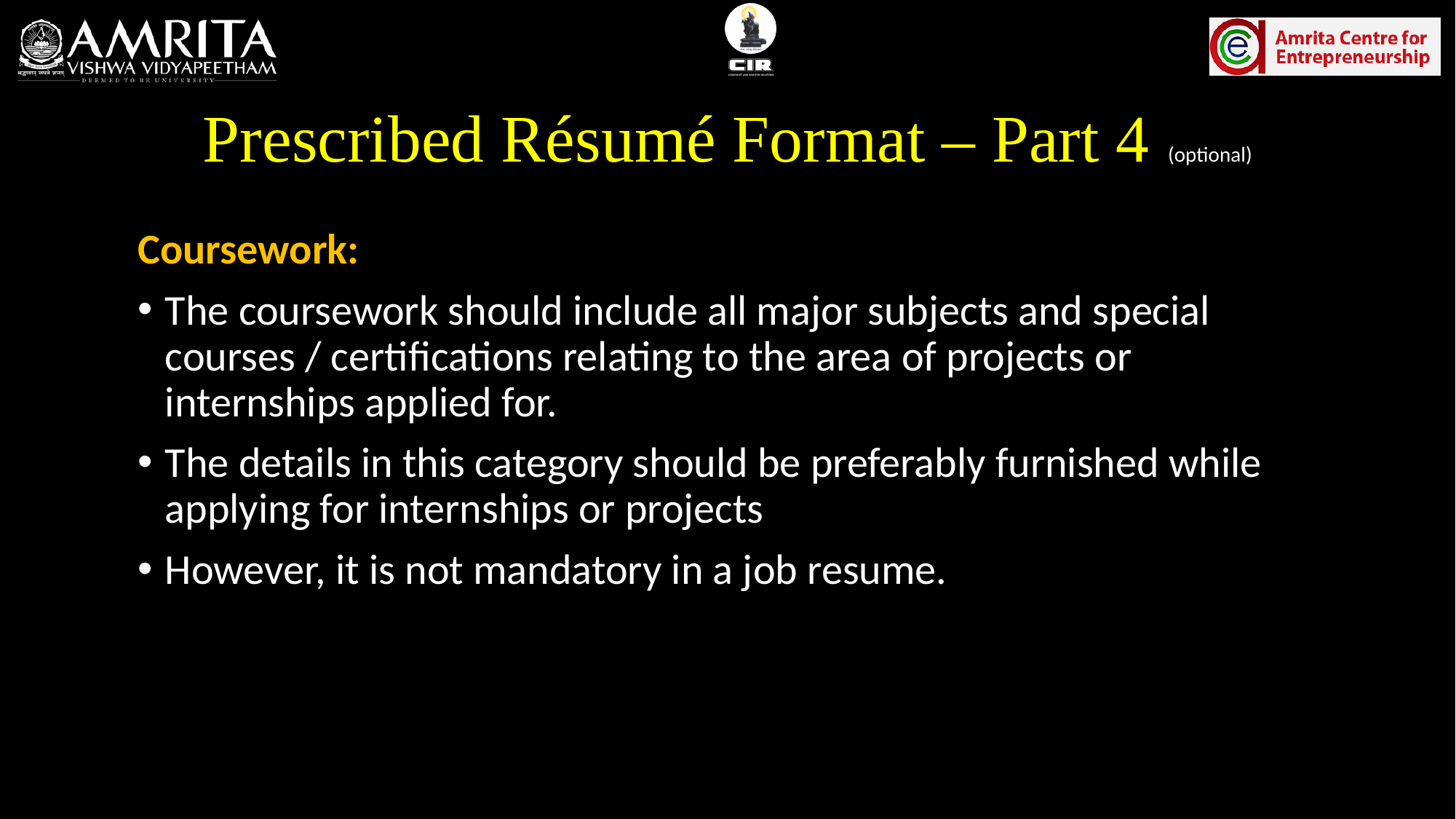

# Prescribed Résumé Format – Part 4 (optional)
Coursework:
The coursework should include all major subjects and special courses / certifications relating to the area of projects or internships applied for.
The details in this category should be preferably furnished while applying for internships or projects
However, it is not mandatory in a job resume.